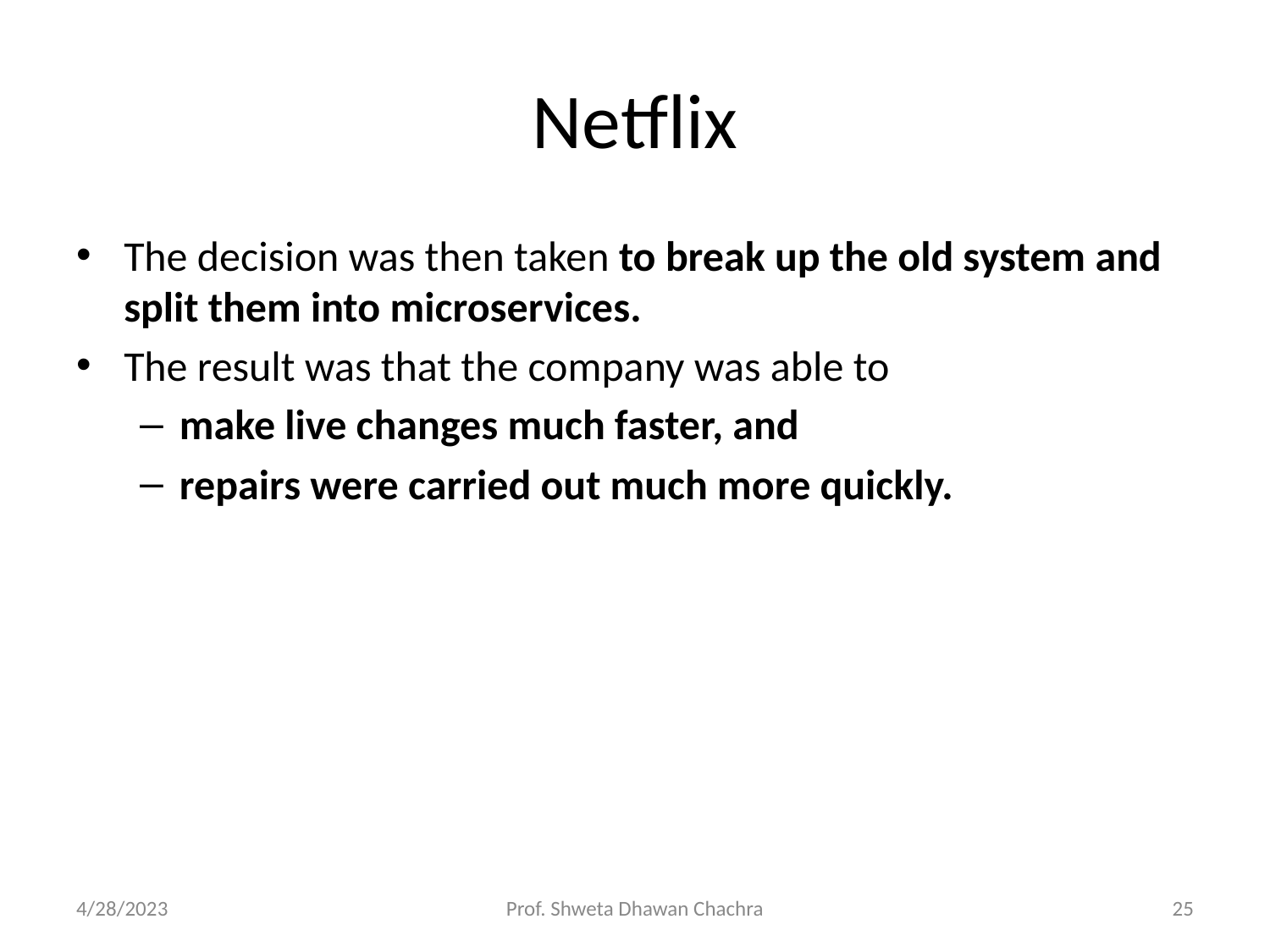

# Netflix
The decision was then taken to break up the old system and split them into microservices.
The result was that the company was able to
make live changes much faster, and
repairs were carried out much more quickly.
4/28/2023
Prof. Shweta Dhawan Chachra
25